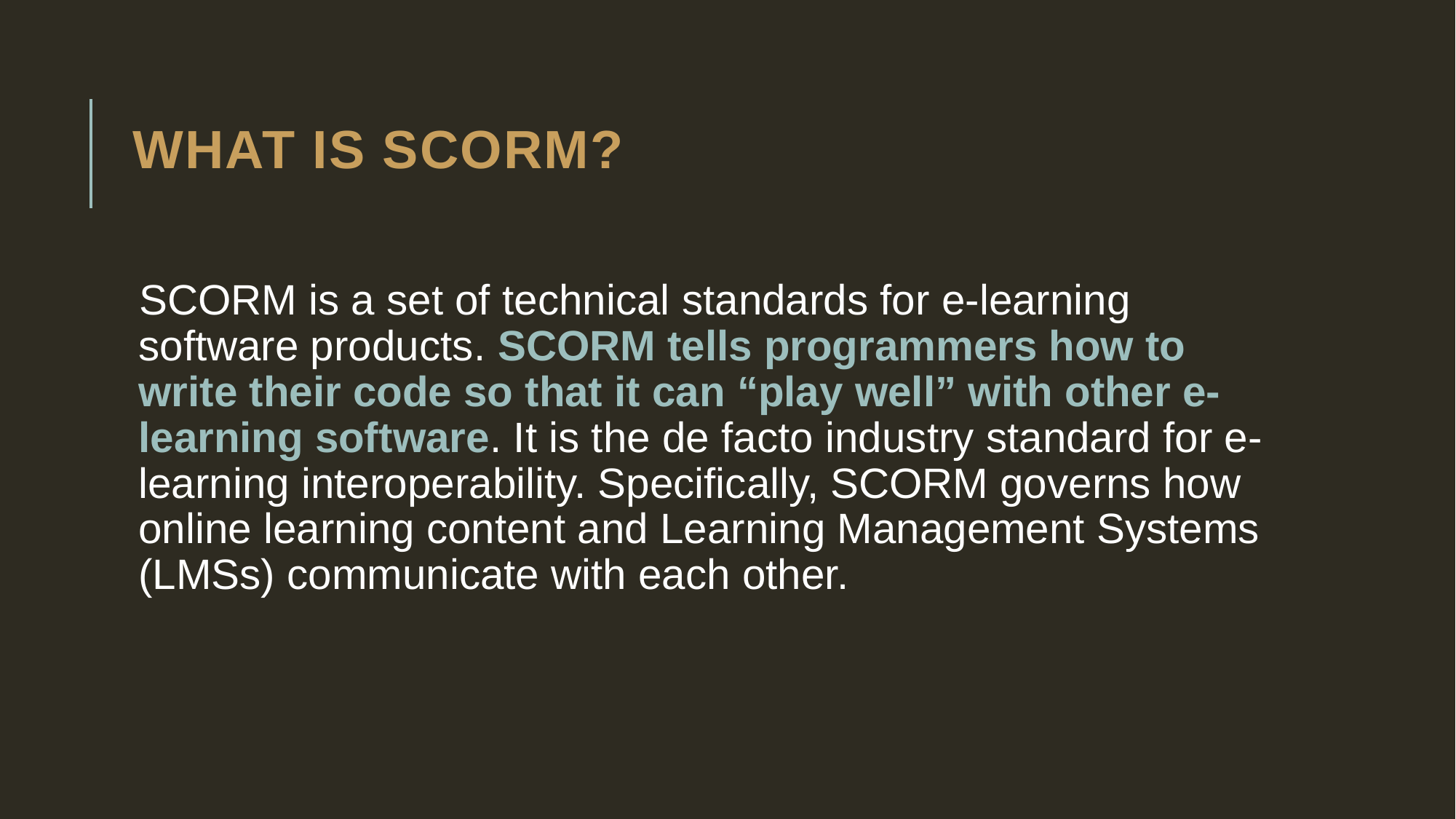

# What is SCORM?
SCORM is a set of technical standards for e-learning software products. SCORM tells programmers how to write their code so that it can “play well” with other e-learning software. It is the de facto industry standard for e-learning interoperability. Specifically, SCORM governs how online learning content and Learning Management Systems (LMSs) communicate with each other.